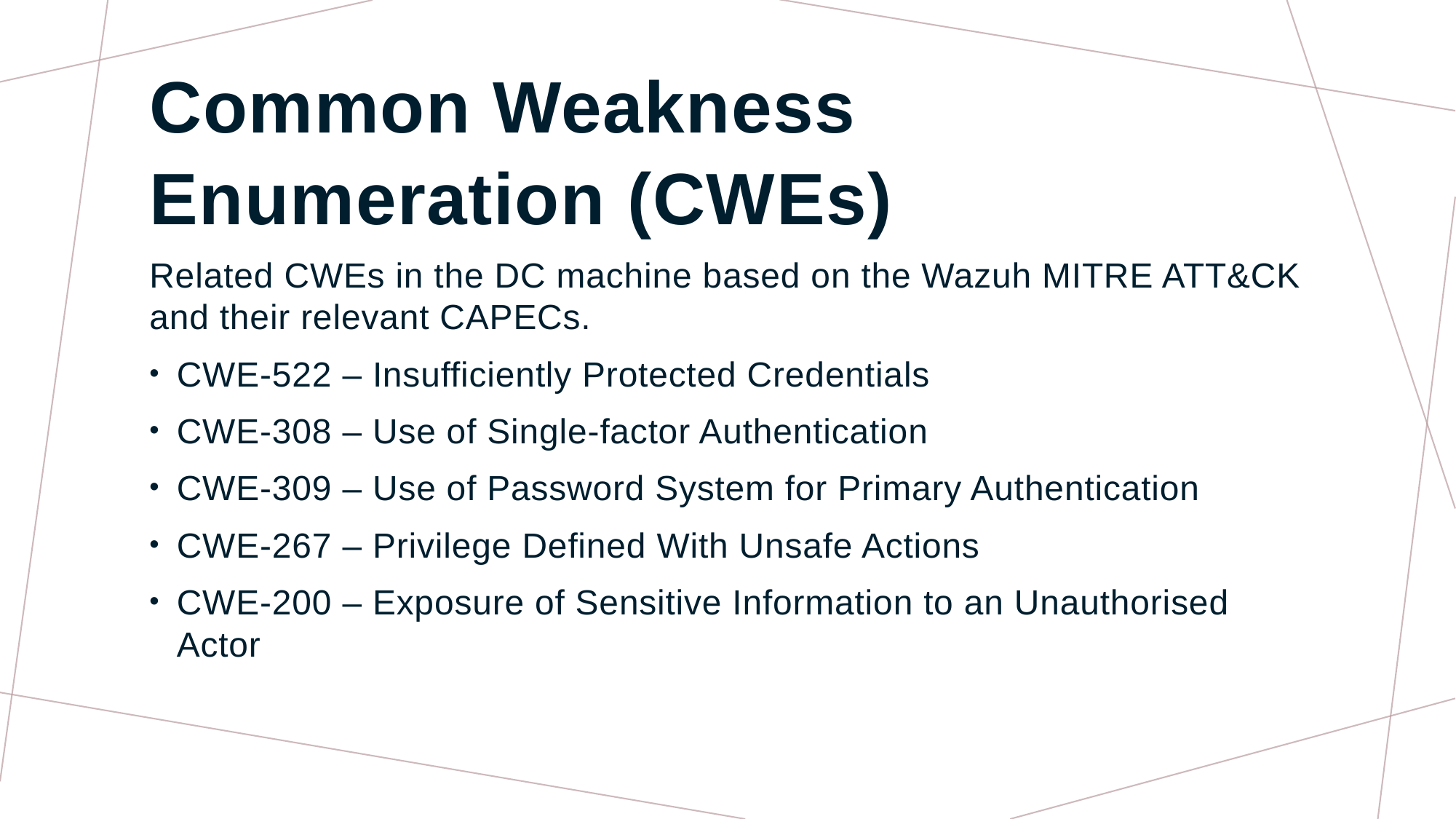

# Common Weakness Enumeration (CWEs)
Related CWEs in the DC machine based on the Wazuh MITRE ATT&CK and their relevant CAPECs.
CWE-522 – Insufficiently Protected Credentials
CWE-308 – Use of Single-factor Authentication
CWE-309 – Use of Password System for Primary Authentication
CWE-267 – Privilege Defined With Unsafe Actions
CWE-200 – Exposure of Sensitive Information to an Unauthorised Actor